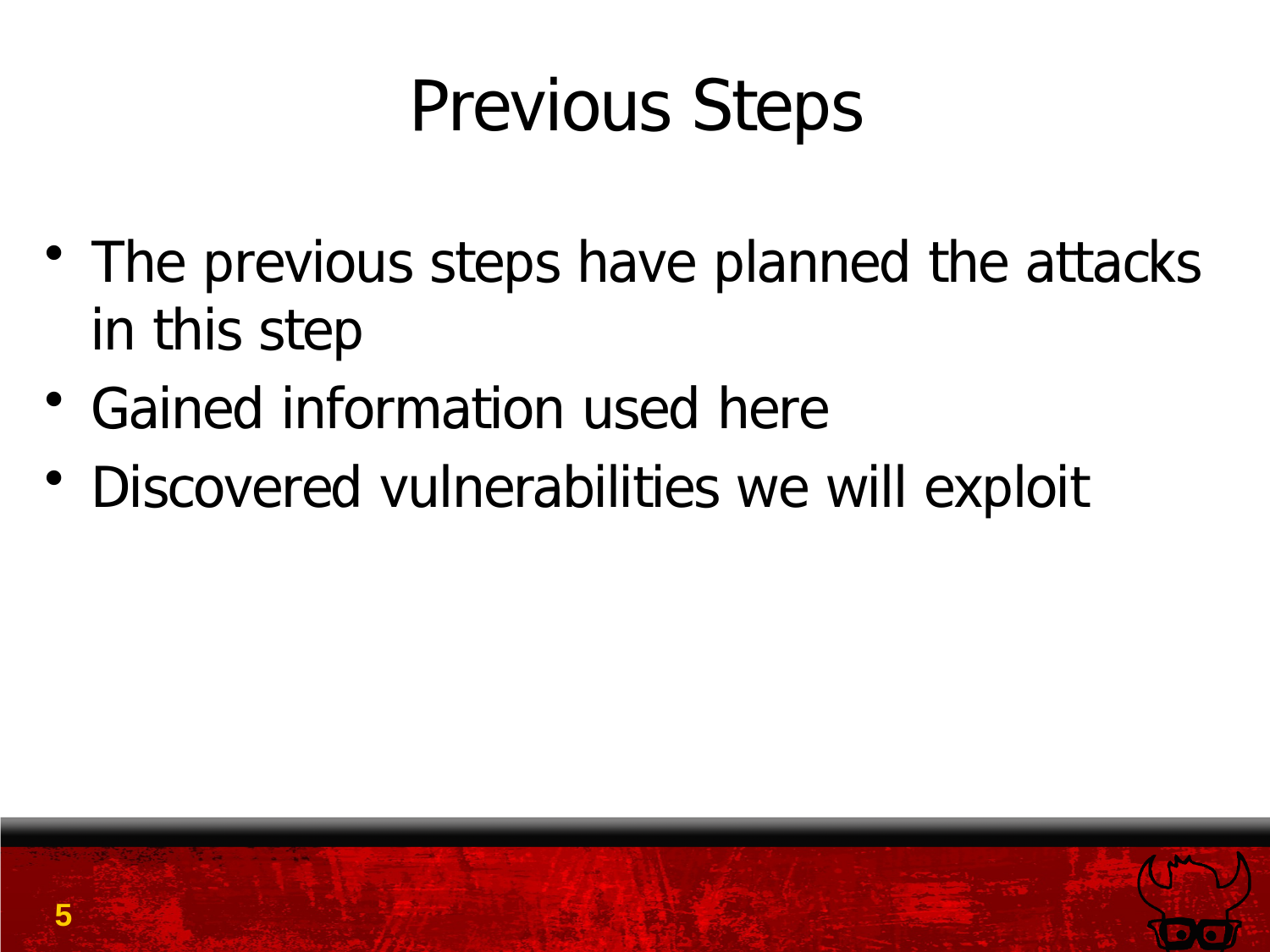

# Previous Steps
The previous steps have planned the attacks in this step
Gained information used here
Discovered vulnerabilities we will exploit